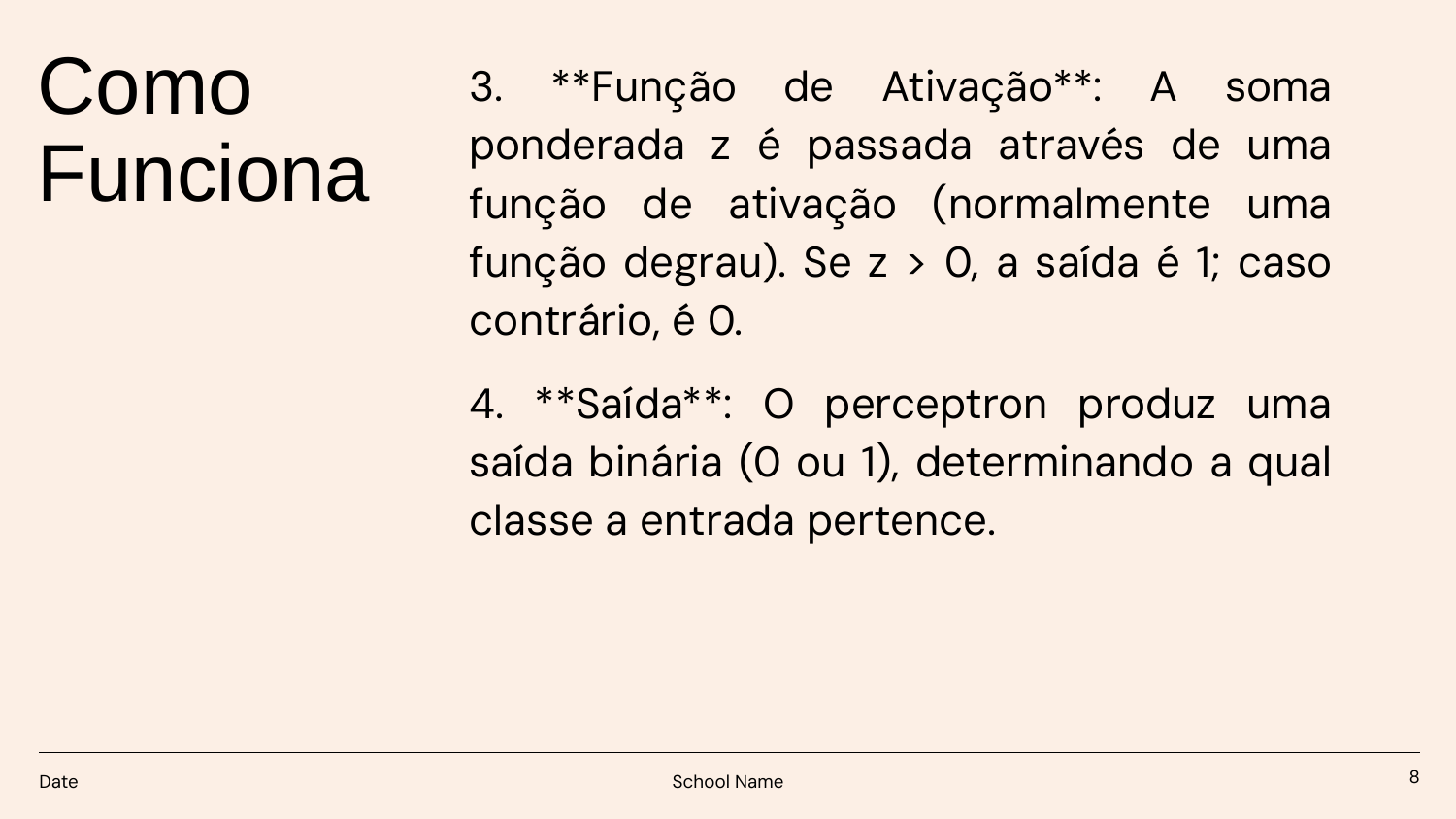

# Como
Funciona
3. **Função de Ativação**: A soma ponderada z é passada através de uma função de ativação (normalmente uma função degrau). Se z > 0, a saída é 1; caso contrário, é 0.
4. **Saída**: O perceptron produz uma saída binária (0 ou 1), determinando a qual classe a entrada pertence.

Date
School Name
8